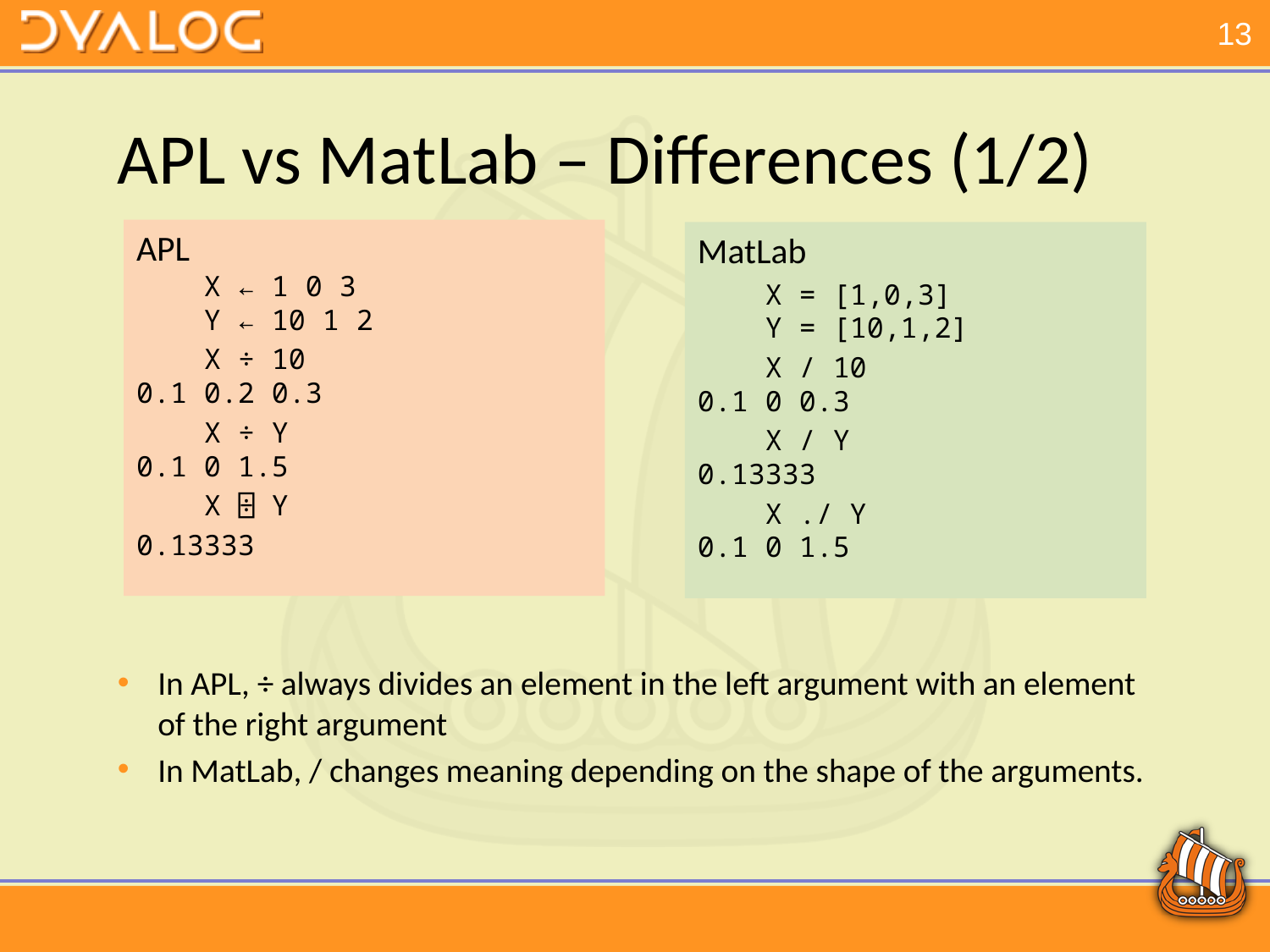

# APL vs MatLab – Differences (1/2)
APL
    X ← 1 0 3
    Y ← 10 1 2
    X ÷ 10
0.1 0.2 0.3
    X ÷ Y
0.1 0 1.5
    X ⌹ Y
0.13333

MatLab
    X = [1,0,3]
    Y = [10,1,2]
    X / 10
0.1 0 0.3
    X / Y
0.13333
    X ./ Y
0.1 0 1.5
In APL, ÷ always divides an element in the left argument with an element of the right argument
In MatLab, / changes meaning depending on the shape of the arguments.